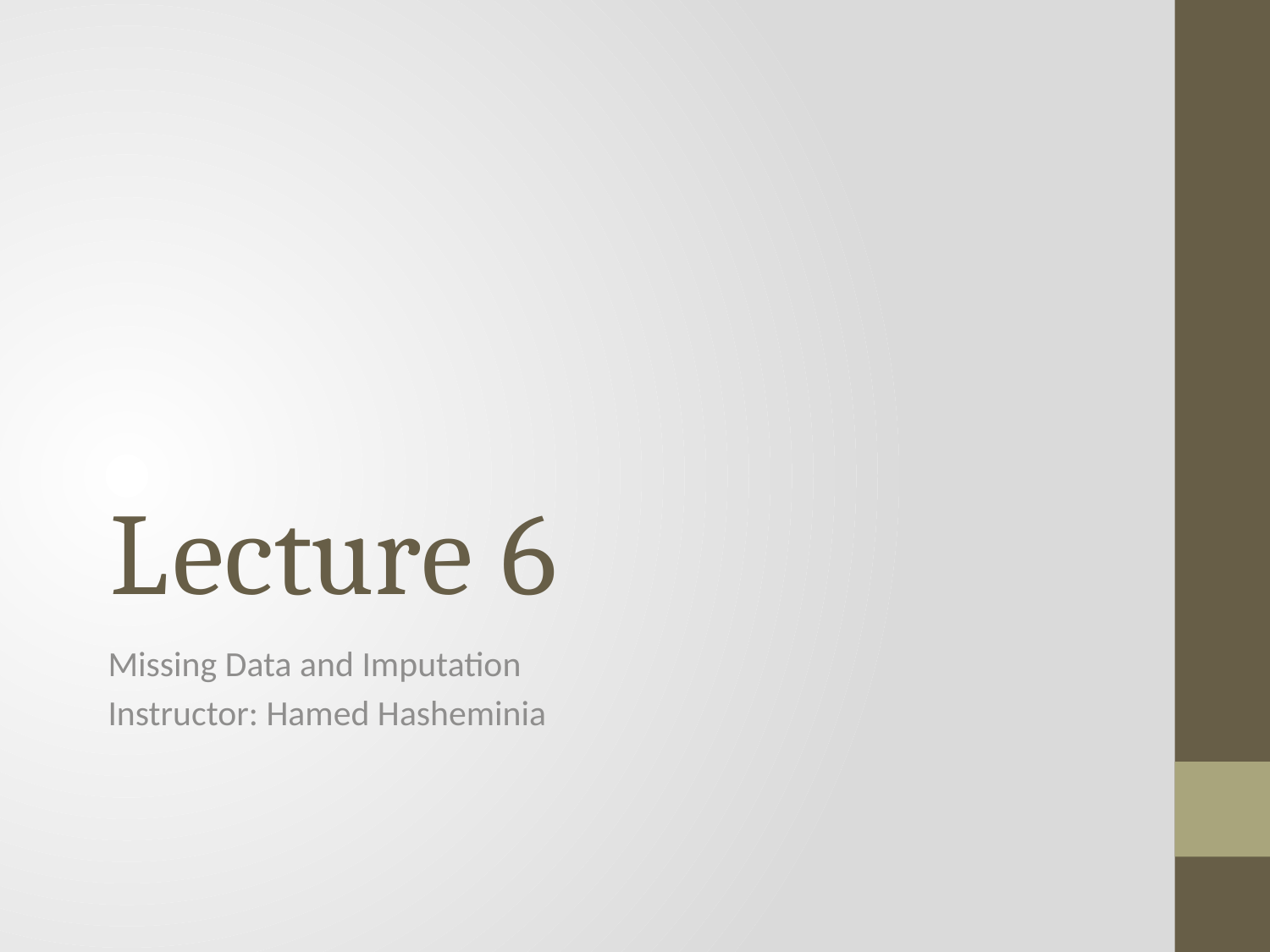

# Lecture 6
Missing Data and Imputation
Instructor: Hamed Hasheminia